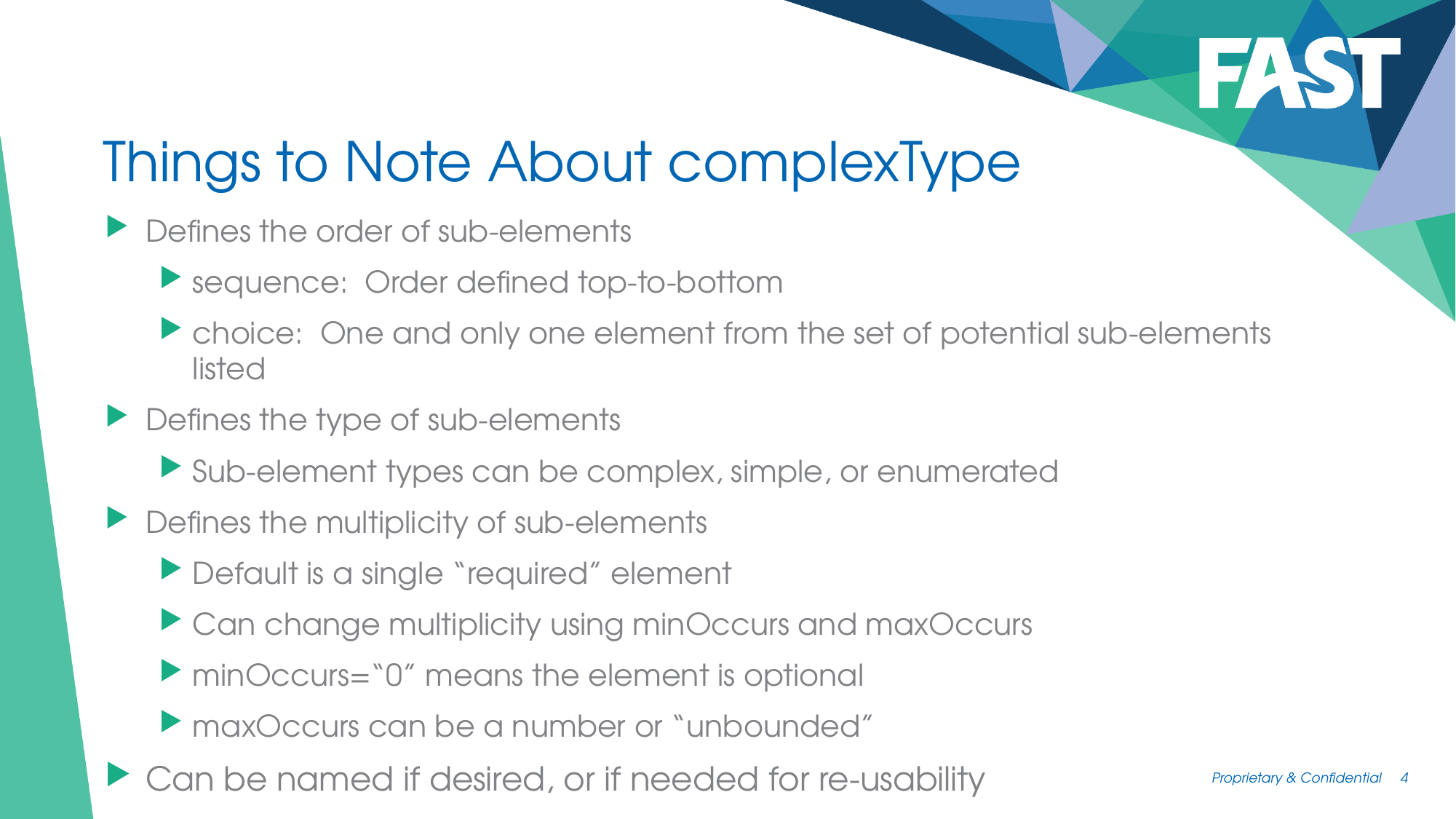

# Things to Note About complexType
Defines the order of sub-elements
sequence:  Order defined top-to-bottom
choice:  One and only one element from the set of potential sub-elements listed
Defines the type of sub-elements
Sub-element types can be complex, simple, or enumerated
Defines the multiplicity of sub-elements
Default is a single “required” element
Can change multiplicity using minOccurs and maxOccurs
minOccurs=“0” means the element is optional
maxOccurs can be a number or “unbounded”
Can be named if desired, or if needed for re-usability